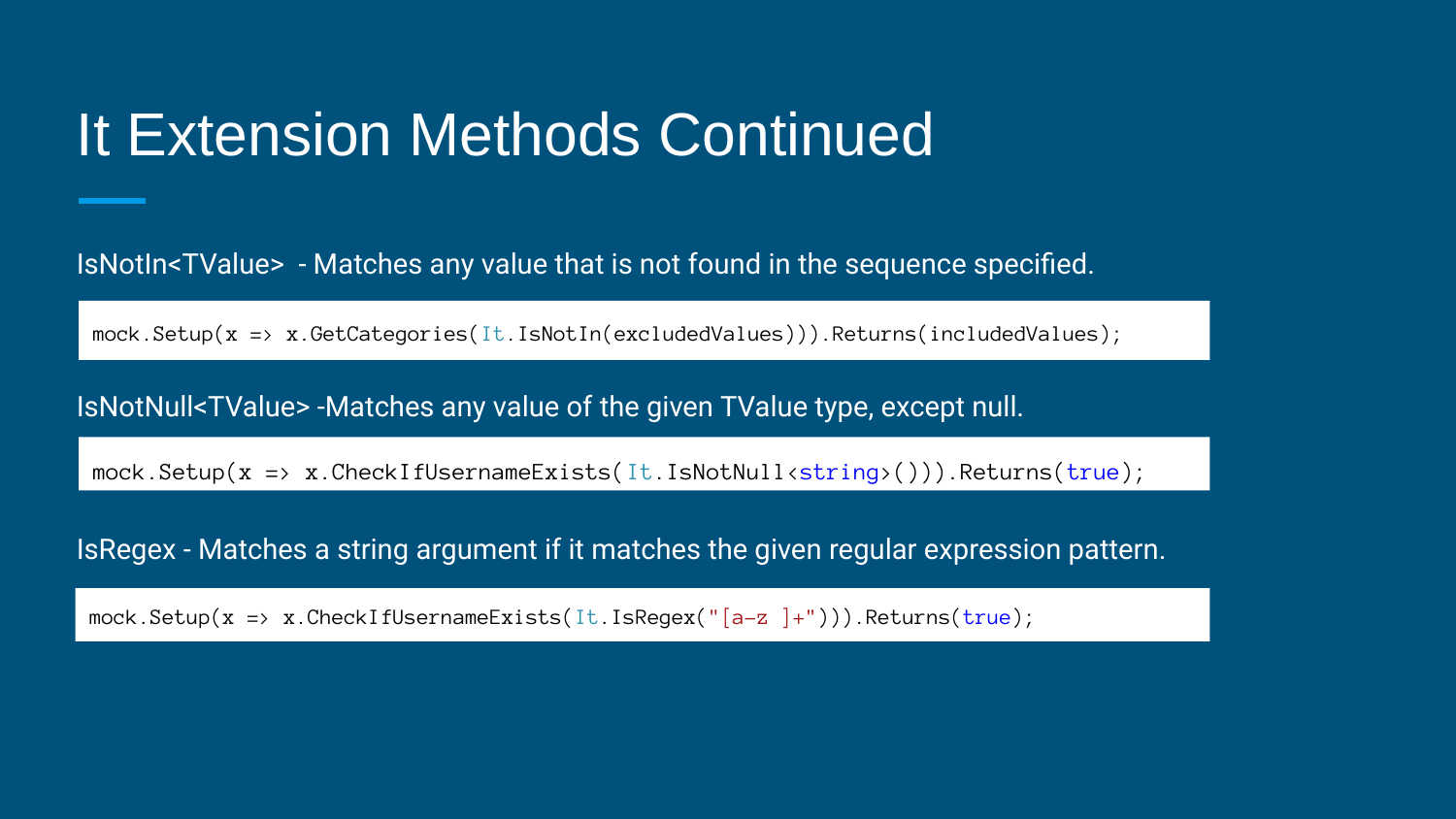

# It Extension Methods Continued
IsNotIn<TValue>  - Matches any value that is not found in the sequence specified.

IsNotNull<TValue> -Matches any value of the given TValue type, except null.

IsRegex - Matches a string argument if it matches the given regular expression pattern.

mock.Setup(x => x.GetCategories(It.IsNotIn(excludedValues))).Returns(includedValues);
mock.Setup(x => x.CheckIfUsernameExists(It.IsNotNull<string>())).Returns(true);

mock.Setup(x => x.CheckIfUsernameExists(It.IsRegex("[a-z ]+"))).Returns(true);